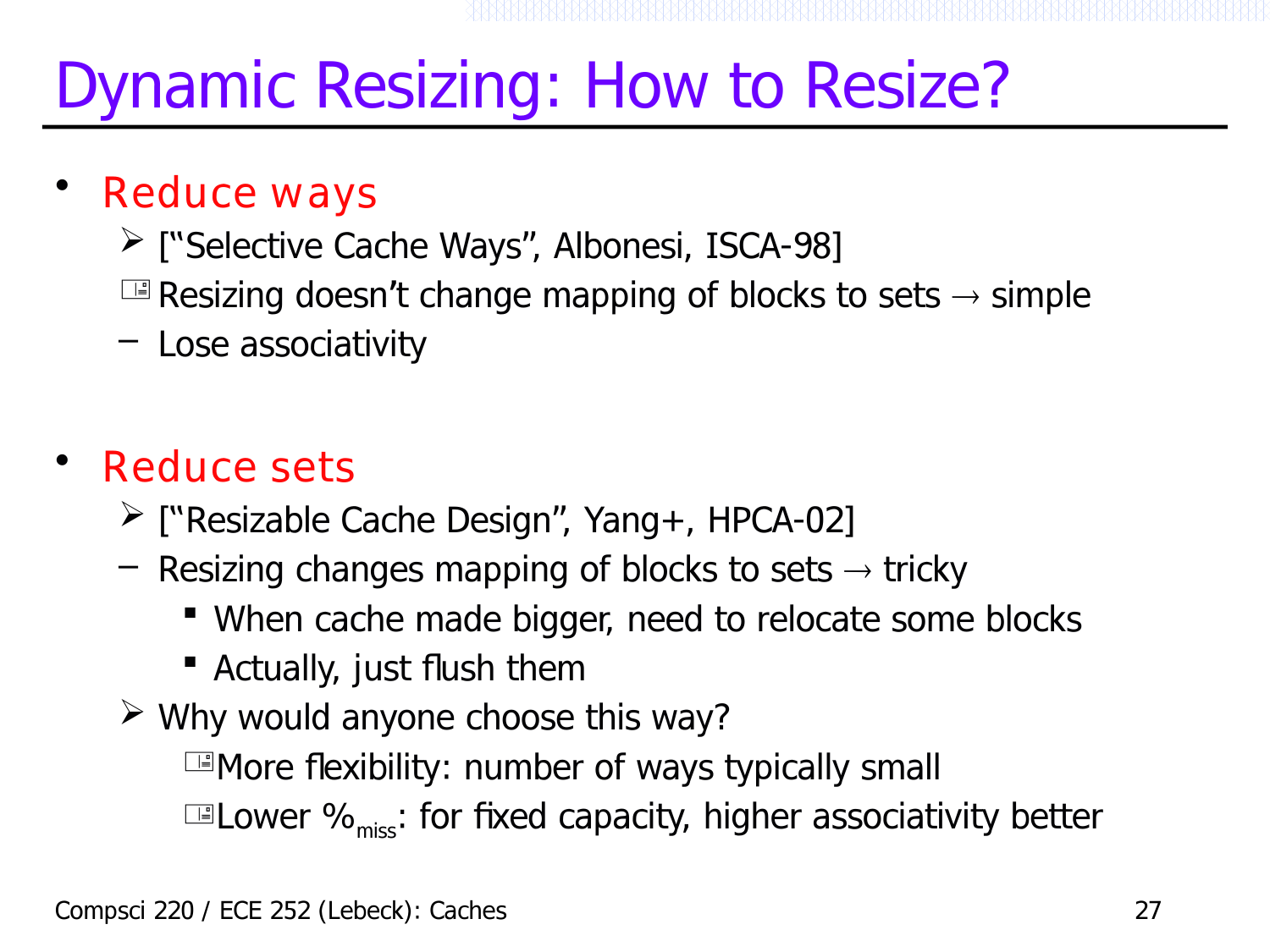

# Dynamic Resizing: How to Resize?
Reduce ways
[“Selective Cache Ways”, Albonesi, ISCA-98]
Resizing doesn’t change mapping of blocks to sets → simple
Lose associativity

Reduce sets
[“Resizable Cache Design”, Yang+, HPCA-02]
Resizing changes mapping of blocks to sets → tricky
When cache made bigger, need to relocate some blocks
Actually, just flush them
Why would anyone choose this way?
More flexibility: number of ways typically small
Lower %miss: for fixed capacity, higher associativity better
Compsci 220 / ECE 252 (Lebeck): Caches
27